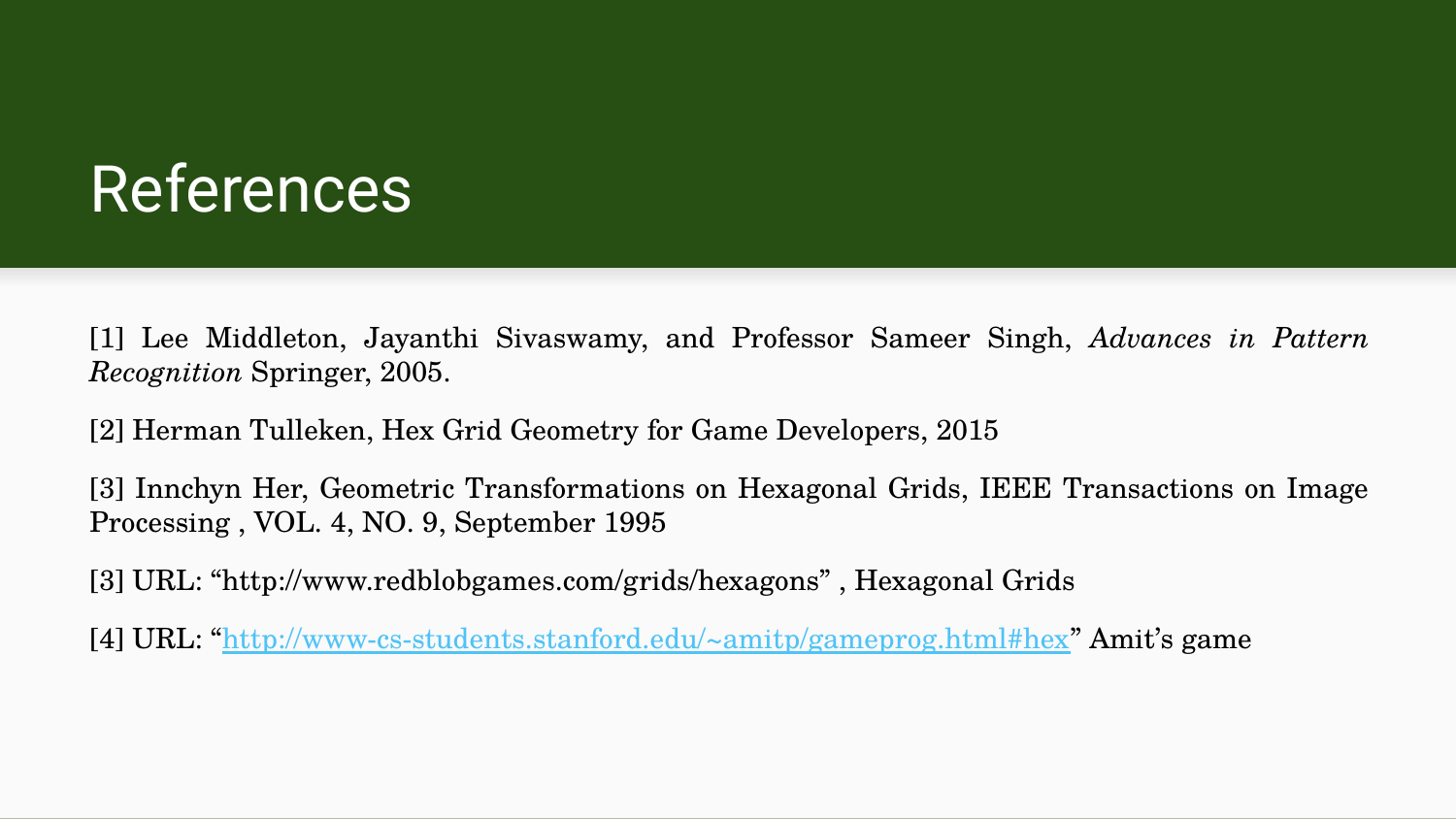

# References
[1] Lee Middleton, Jayanthi Sivaswamy, and Professor Sameer Singh, Advances in Pattern Recognition Springer, 2005.
[2] Herman Tulleken, Hex Grid Geometry for Game Developers, 2015
[3] Innchyn Her, Geometric Transformations on Hexagonal Grids, IEEE Transactions on Image Processing , VOL. 4, NO. 9, September 1995
[3] URL: “http://www.redblobgames.com/grids/hexagons” , Hexagonal Grids
[4] URL: “http://www-cs-students.stanford.edu/~amitp/gameprog.html#hex” Amit’s game